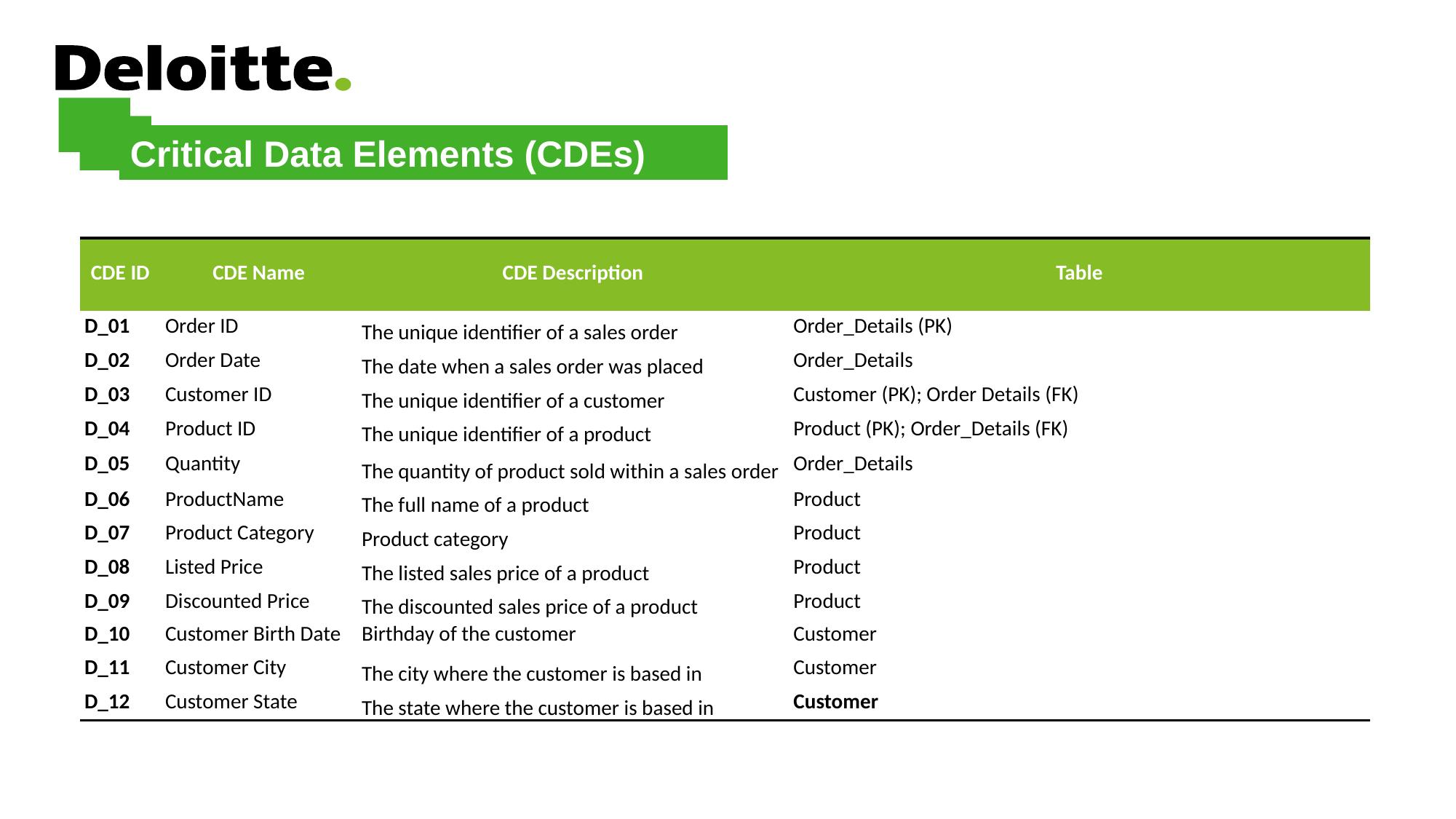

Critical Data Elements (CDEs)
| CDE ID | CDE Name | CDE Description | Table |
| --- | --- | --- | --- |
| D\_01 | Order ID | The unique identifier of a sales order | Order\_Details (PK) |
| D\_02 | Order Date | The date when a sales order was placed | Order\_Details |
| D\_03 | Customer ID | The unique identifier of a customer | Customer (PK); Order Details (FK) |
| D\_04 | Product ID | The unique identifier of a product | Product (PK); Order\_Details (FK) |
| D\_05 | Quantity | The quantity of product sold within a sales order | Order\_Details |
| D\_06 | ProductName | The full name of a product | Product |
| D\_07 | Product Category | Product category | Product |
| D\_08 | Listed Price | The listed sales price of a product | Product |
| D\_09 | Discounted Price | The discounted sales price of a product | Product |
| D\_10 | Customer Birth Date | Birthday of the customer | Customer |
| D\_11 | Customer City | The city where the customer is based in | Customer |
| D\_12 | Customer State | The state where the customer is based in | Customer |